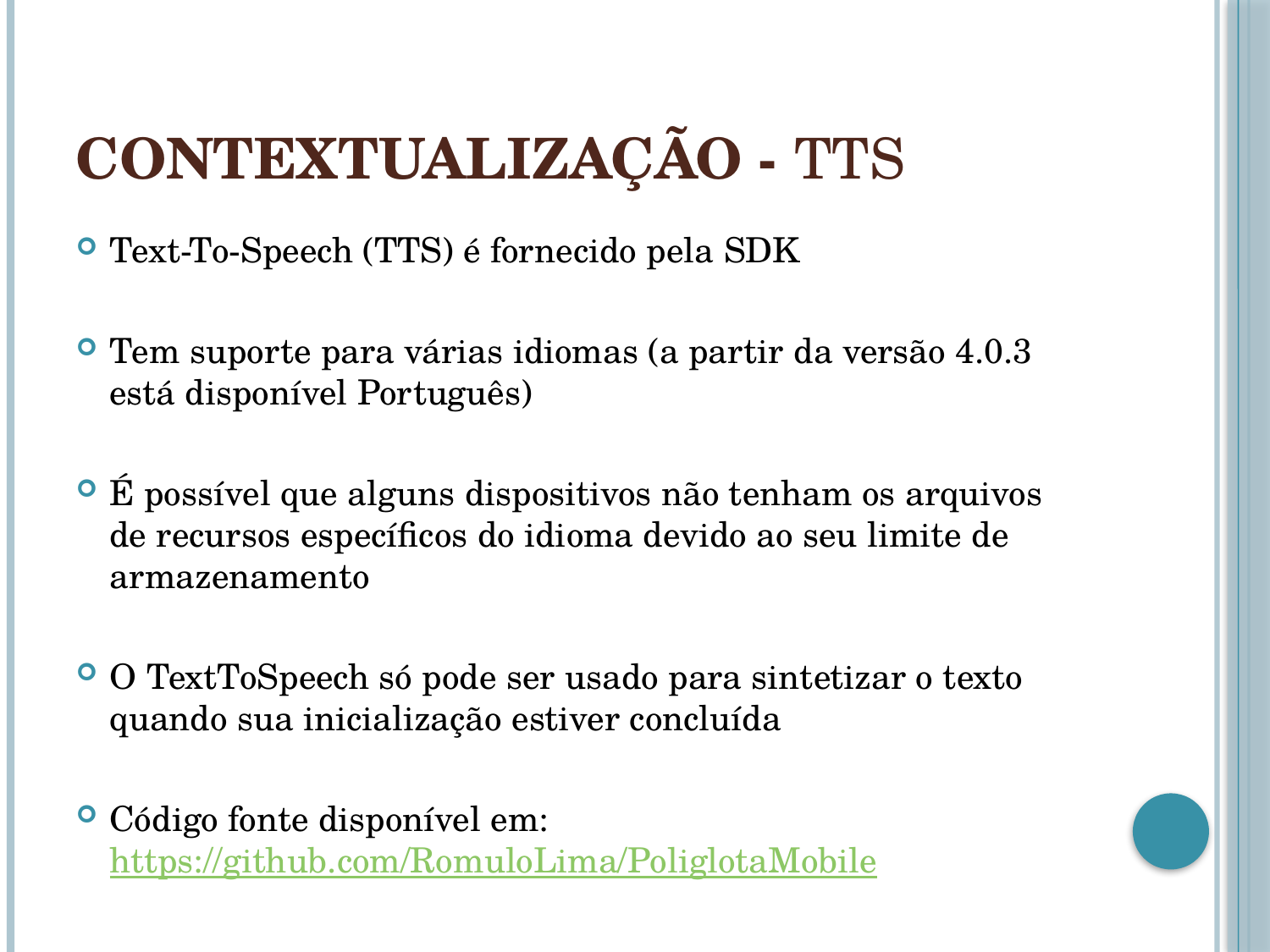

# Contextualização - TTS
Text-To-Speech (TTS) é fornecido pela SDK

Tem suporte para várias idiomas (a partir da versão 4.0.3 está disponível Português)

É possível que alguns dispositivos não tenham os arquivos de recursos específicos do idioma devido ao seu limite de armazenamento

O TextToSpeech só pode ser usado para sintetizar o texto quando sua inicialização estiver concluída

Código fonte disponível em: https://github.com/RomuloLima/PoliglotaMobile